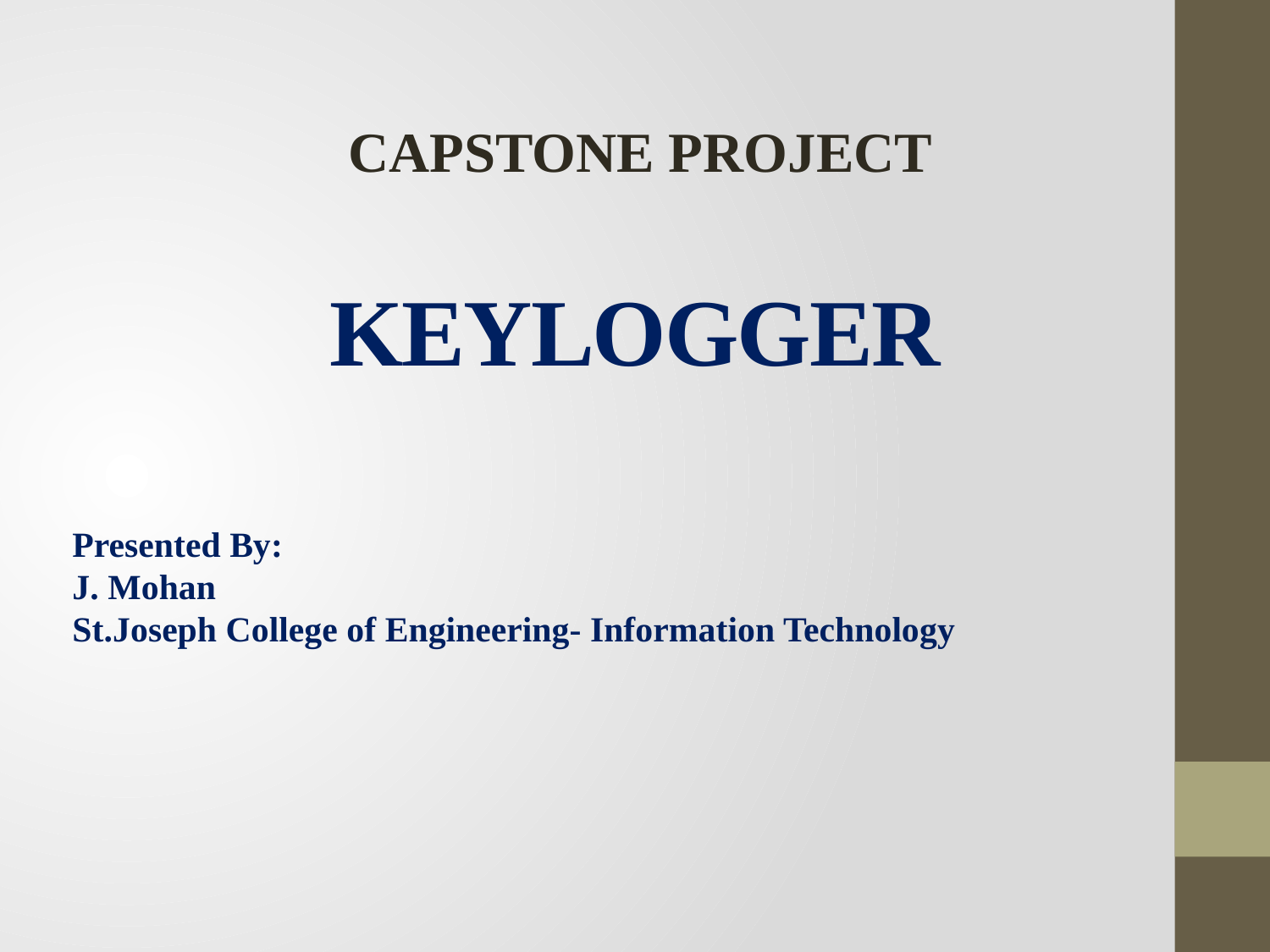

CAPSTONE PROJECT
# KEYLOGGER
Presented By:
J. Mohan
St.Joseph College of Engineering- Information Technology